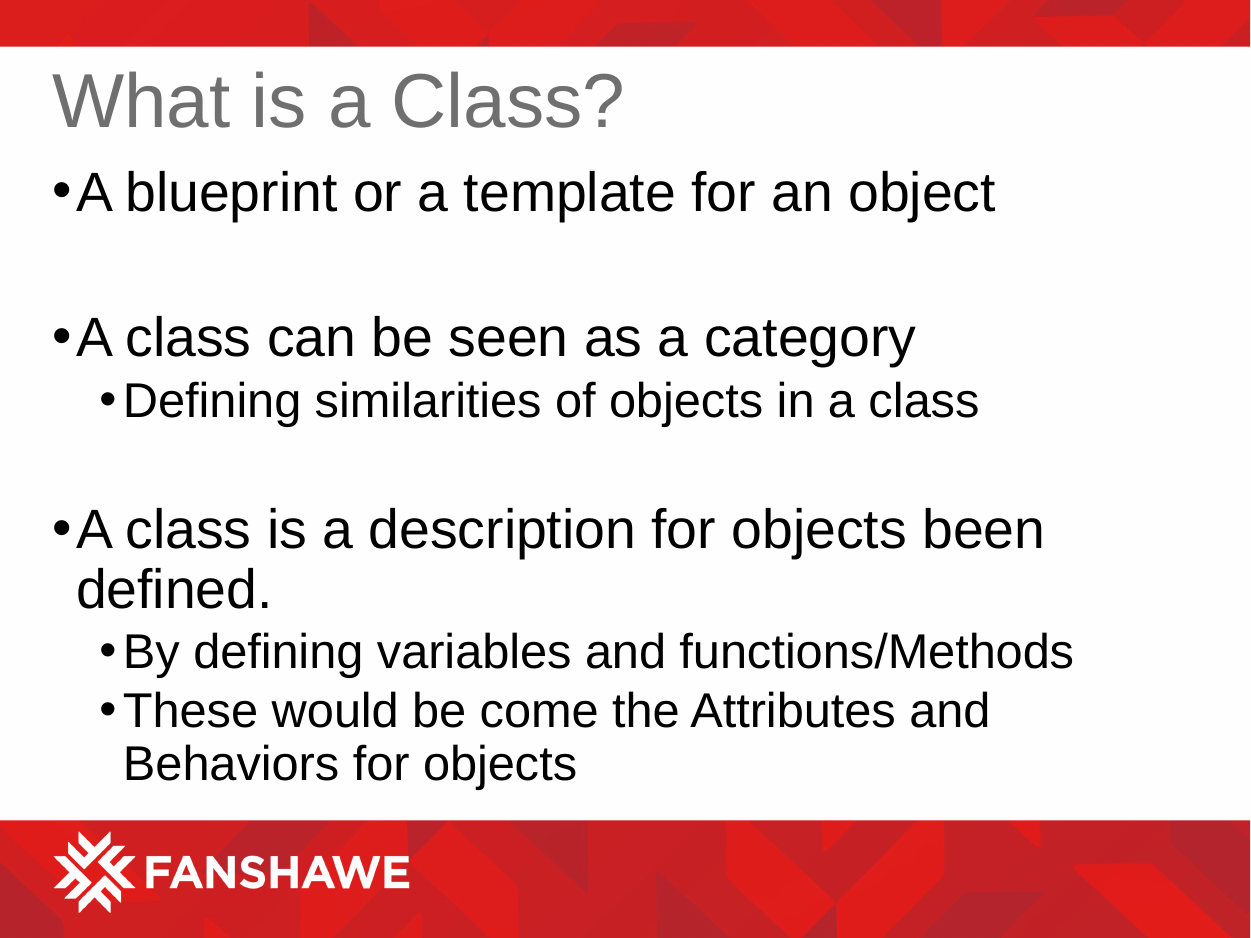

# What is a Class?
A blueprint or a template for an object

A class can be seen as a category
Defining similarities of objects in a class

A class is a description for objects been defined.
By defining variables and functions/Methods
These would be come the Attributes and Behaviors for objects